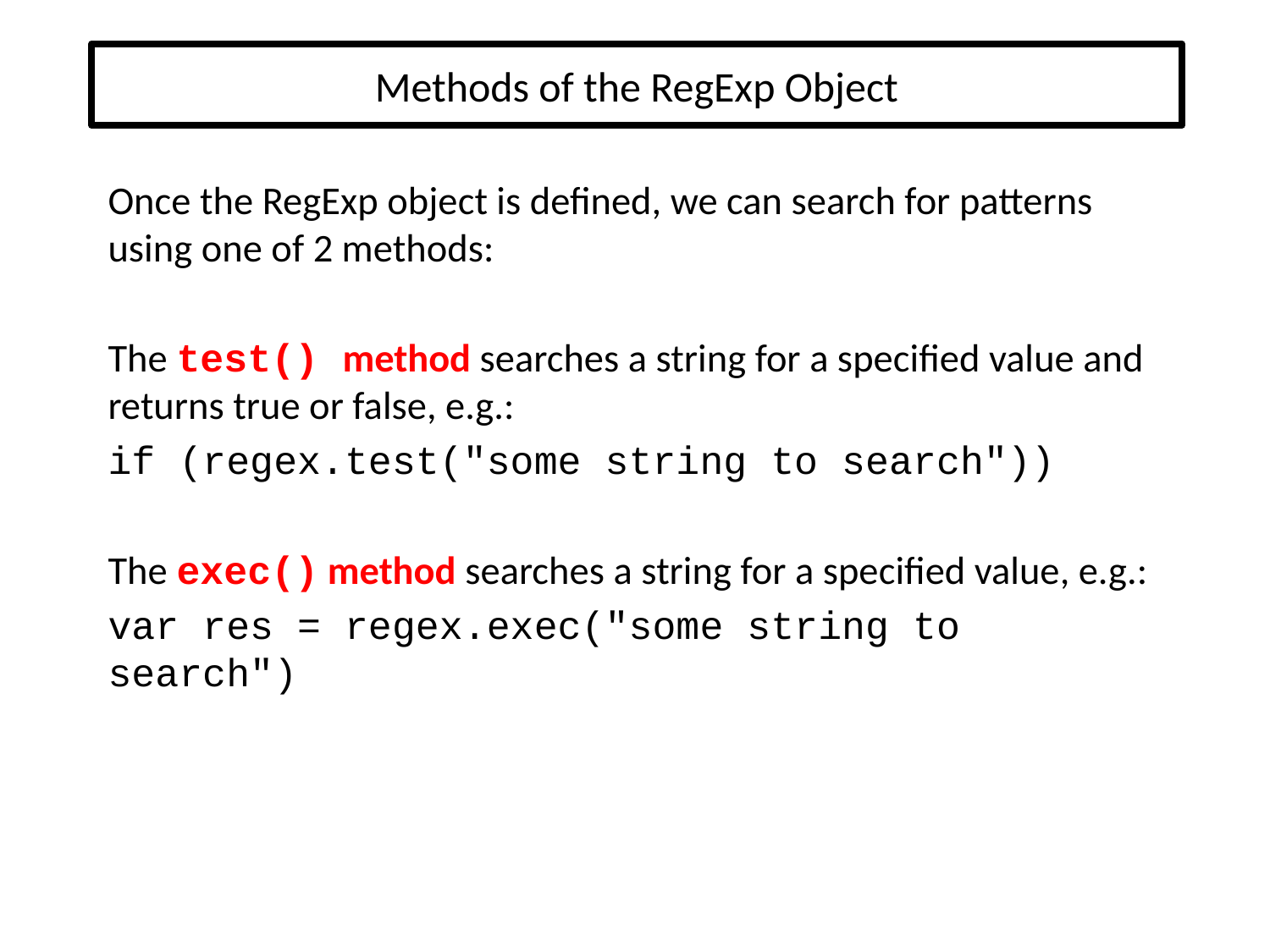

# Methods of the RegExp Object
Once the RegExp object is defined, we can search for patterns using one of 2 methods:

The test() method searches a string for a specified value and returns true or false, e.g.:
if (regex.test("some string to search"))

The exec() method searches a string for a specified value, e.g.:
var res = regex.exec("some string to search")